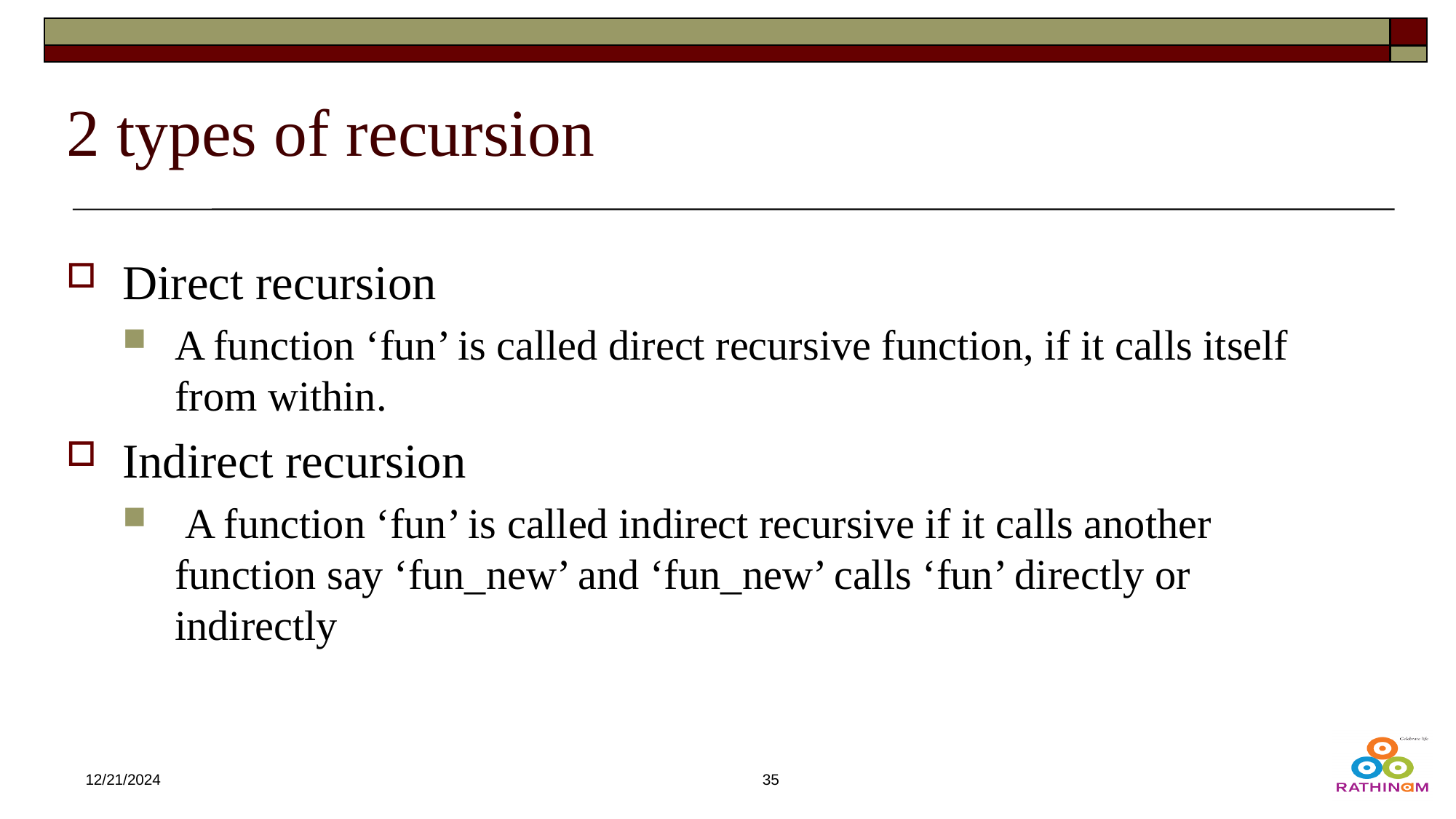

# 2 types of recursion
Direct recursion
A function ‘fun’ is called direct recursive function, if it calls itself from within.
Indirect recursion
 A function ‘fun’ is called indirect recursive if it calls another function say ‘fun_new’ and ‘fun_new’ calls ‘fun’ directly or indirectly
12/21/2024
35